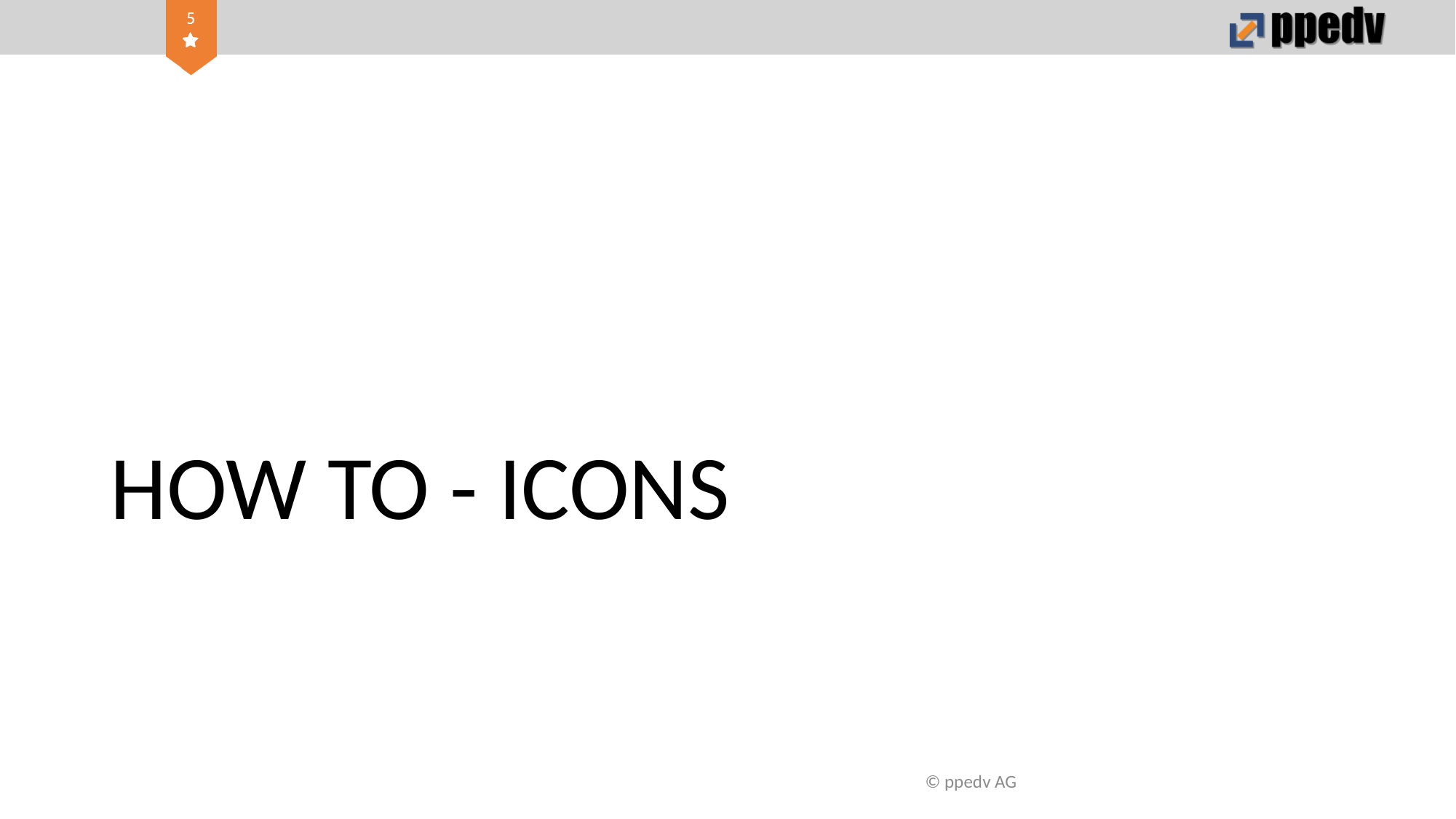

# HOW TO - ICONS

© ppedv AG